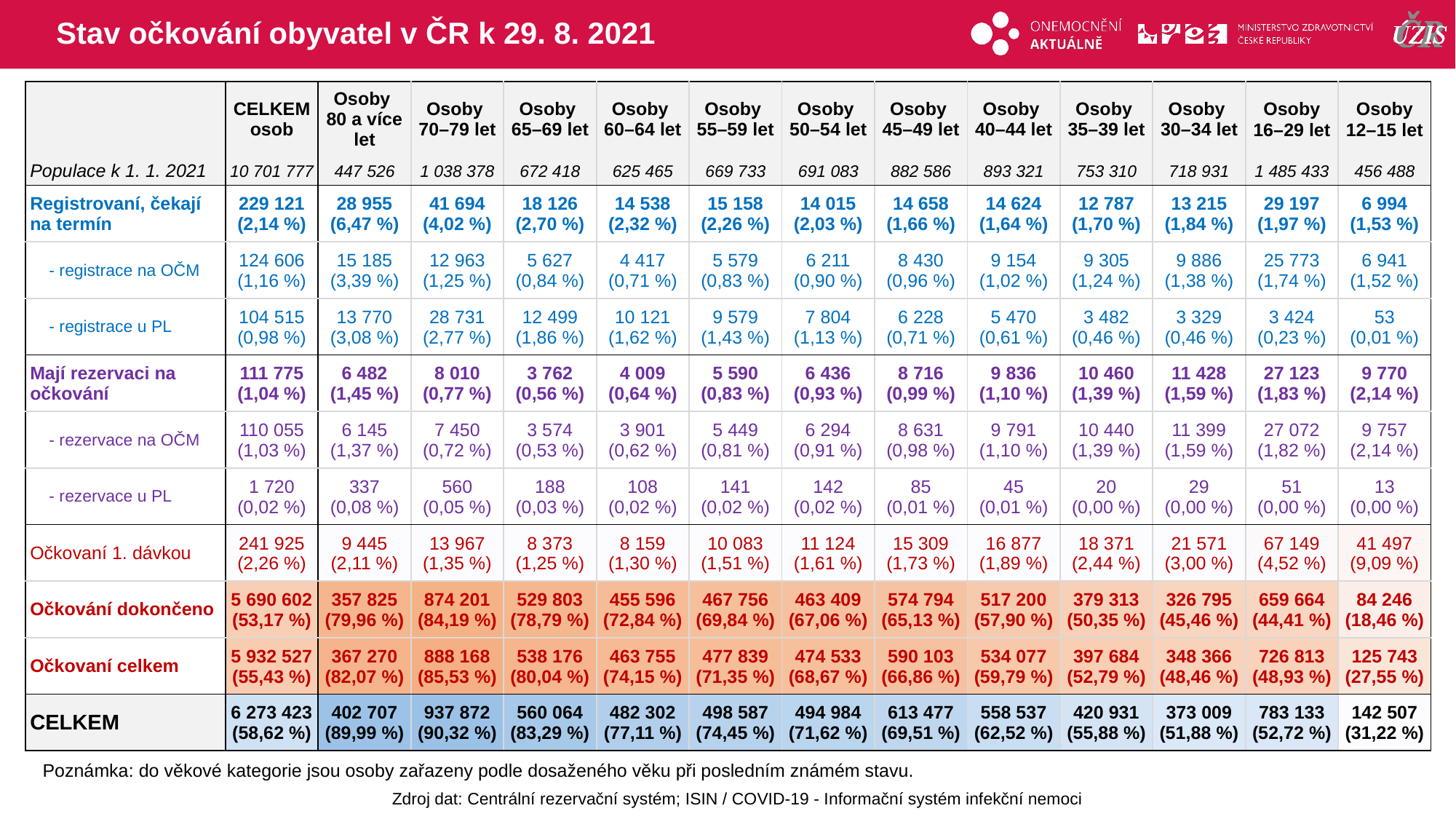

# Stav očkování obyvatel v ČR k 29. 8. 2021
|  | CELKEM osob | Osoby 80 a více let | Osoby 70–79 let | Osoby 65–69 let | Osoby 60–64 let | Osoby 55–59 let | Osoby 50–54 let | Osoby 45–49 let | Osoby 40–44 let | Osoby 35–39 let | Osoby 30–34 let | Osoby 16–29 let | Osoby 12–15 let |
| --- | --- | --- | --- | --- | --- | --- | --- | --- | --- | --- | --- | --- | --- |
| Populace k 1. 1. 2021 | 10 701 777 | 447 526 | 1 038 378 | 672 418 | 625 465 | 669 733 | 691 083 | 882 586 | 893 321 | 753 310 | 718 931 | 1 485 433 | 456 488 |
| Registrovaní, čekají na termín | 229 121 (2,14 %) | 28 955 (6,47 %) | 41 694 (4,02 %) | 18 126 (2,70 %) | 14 538 (2,32 %) | 15 158 (2,26 %) | 14 015 (2,03 %) | 14 658 (1,66 %) | 14 624 (1,64 %) | 12 787 (1,70 %) | 13 215 (1,84 %) | 29 197 (1,97 %) | 6 994 (1,53 %) |
| - registrace na OČM | 124 606 (1,16 %) | 15 185 (3,39 %) | 12 963 (1,25 %) | 5 627 (0,84 %) | 4 417 (0,71 %) | 5 579 (0,83 %) | 6 211 (0,90 %) | 8 430 (0,96 %) | 9 154 (1,02 %) | 9 305 (1,24 %) | 9 886 (1,38 %) | 25 773 (1,74 %) | 6 941 (1,52 %) |
| - registrace u PL | 104 515 (0,98 %) | 13 770 (3,08 %) | 28 731 (2,77 %) | 12 499 (1,86 %) | 10 121 (1,62 %) | 9 579 (1,43 %) | 7 804 (1,13 %) | 6 228 (0,71 %) | 5 470 (0,61 %) | 3 482 (0,46 %) | 3 329 (0,46 %) | 3 424 (0,23 %) | 53 (0,01 %) |
| Mají rezervaci na očkování | 111 775 (1,04 %) | 6 482 (1,45 %) | 8 010 (0,77 %) | 3 762 (0,56 %) | 4 009 (0,64 %) | 5 590 (0,83 %) | 6 436 (0,93 %) | 8 716 (0,99 %) | 9 836 (1,10 %) | 10 460 (1,39 %) | 11 428 (1,59 %) | 27 123 (1,83 %) | 9 770 (2,14 %) |
| - rezervace na OČM | 110 055 (1,03 %) | 6 145 (1,37 %) | 7 450 (0,72 %) | 3 574 (0,53 %) | 3 901 (0,62 %) | 5 449 (0,81 %) | 6 294 (0,91 %) | 8 631 (0,98 %) | 9 791 (1,10 %) | 10 440 (1,39 %) | 11 399 (1,59 %) | 27 072 (1,82 %) | 9 757 (2,14 %) |
| - rezervace u PL | 1 720 (0,02 %) | 337 (0,08 %) | 560 (0,05 %) | 188 (0,03 %) | 108 (0,02 %) | 141 (0,02 %) | 142 (0,02 %) | 85 (0,01 %) | 45 (0,01 %) | 20 (0,00 %) | 29 (0,00 %) | 51 (0,00 %) | 13 (0,00 %) |
| Očkovaní 1. dávkou | 241 925 (2,26 %) | 9 445 (2,11 %) | 13 967 (1,35 %) | 8 373 (1,25 %) | 8 159 (1,30 %) | 10 083 (1,51 %) | 11 124 (1,61 %) | 15 309 (1,73 %) | 16 877 (1,89 %) | 18 371 (2,44 %) | 21 571 (3,00 %) | 67 149 (4,52 %) | 41 497 (9,09 %) |
| Očkování dokončeno | 5 690 602 (53,17 %) | 357 825 (79,96 %) | 874 201 (84,19 %) | 529 803 (78,79 %) | 455 596 (72,84 %) | 467 756 (69,84 %) | 463 409 (67,06 %) | 574 794 (65,13 %) | 517 200 (57,90 %) | 379 313 (50,35 %) | 326 795 (45,46 %) | 659 664 (44,41 %) | 84 246 (18,46 %) |
| Očkovaní celkem | 5 932 527 (55,43 %) | 367 270 (82,07 %) | 888 168 (85,53 %) | 538 176 (80,04 %) | 463 755 (74,15 %) | 477 839 (71,35 %) | 474 533 (68,67 %) | 590 103 (66,86 %) | 534 077 (59,79 %) | 397 684 (52,79 %) | 348 366 (48,46 %) | 726 813 (48,93 %) | 125 743 (27,55 %) |
| CELKEM | 6 273 423 (58,62 %) | 402 707 (89,99 %) | 937 872 (90,32 %) | 560 064 (83,29 %) | 482 302 (77,11 %) | 498 587 (74,45 %) | 494 984 (71,62 %) | 613 477 (69,51 %) | 558 537 (62,52 %) | 420 931 (55,88 %) | 373 009 (51,88 %) | 783 133 (52,72 %) | 142 507 (31,22 %) |
|  |  |  |  |  |  |  |  |  |  |  |  |  |
| --- | --- | --- | --- | --- | --- | --- | --- | --- | --- | --- | --- | --- |
|  |  |  |  |  |  |  |  |  |  |  |  |  |
|  |  |  |  |  |  |  |  |  |  |  |  |  |
|  |  |  |  |  |  |  |  |  |  |  |  |  |
Poznámka: do věkové kategorie jsou osoby zařazeny podle dosaženého věku při posledním známém stavu.
Zdroj dat: Centrální rezervační systém; ISIN / COVID-19 - Informační systém infekční nemoci